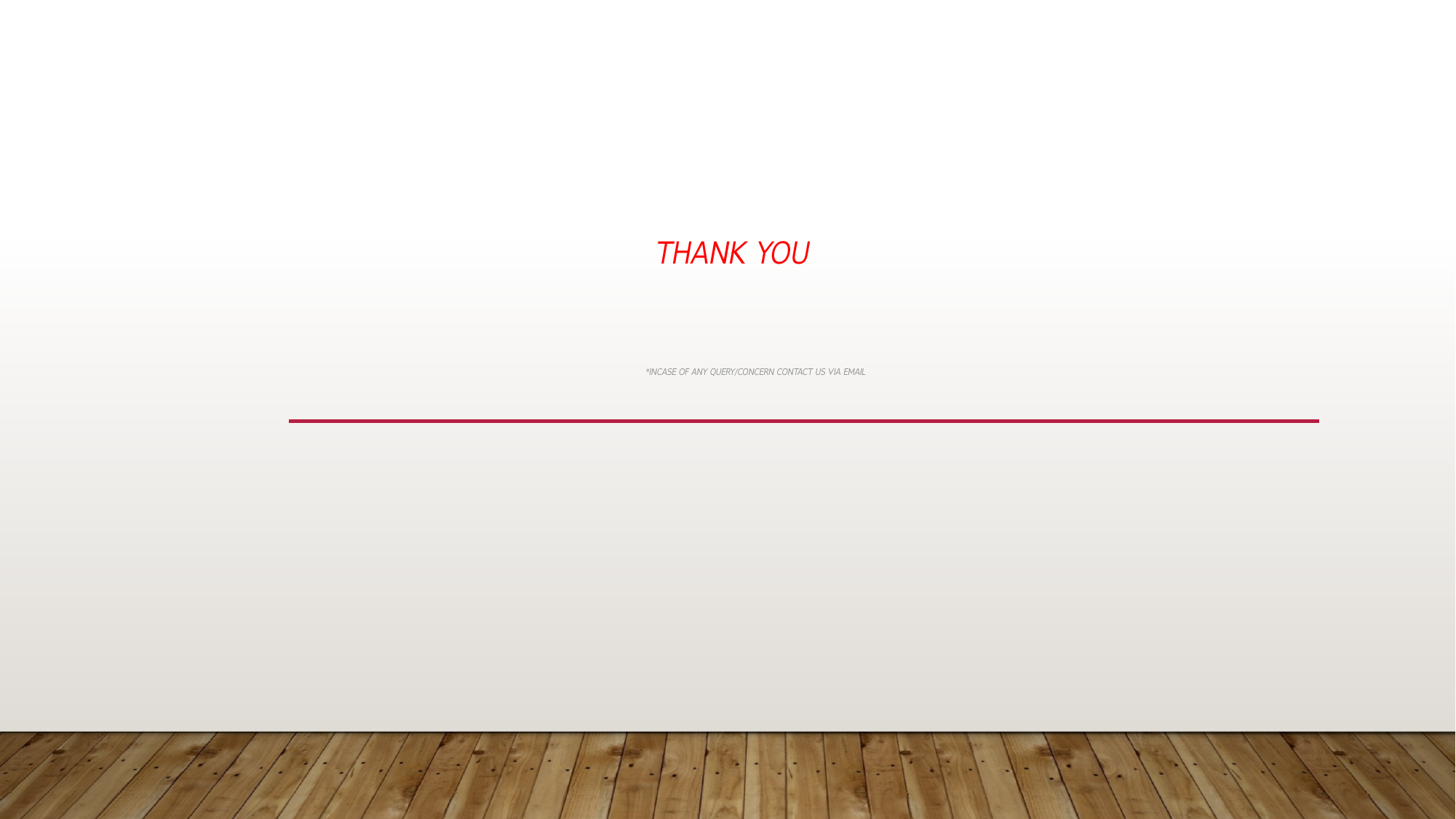

# Thank You *incase of any query/concern contact us via email